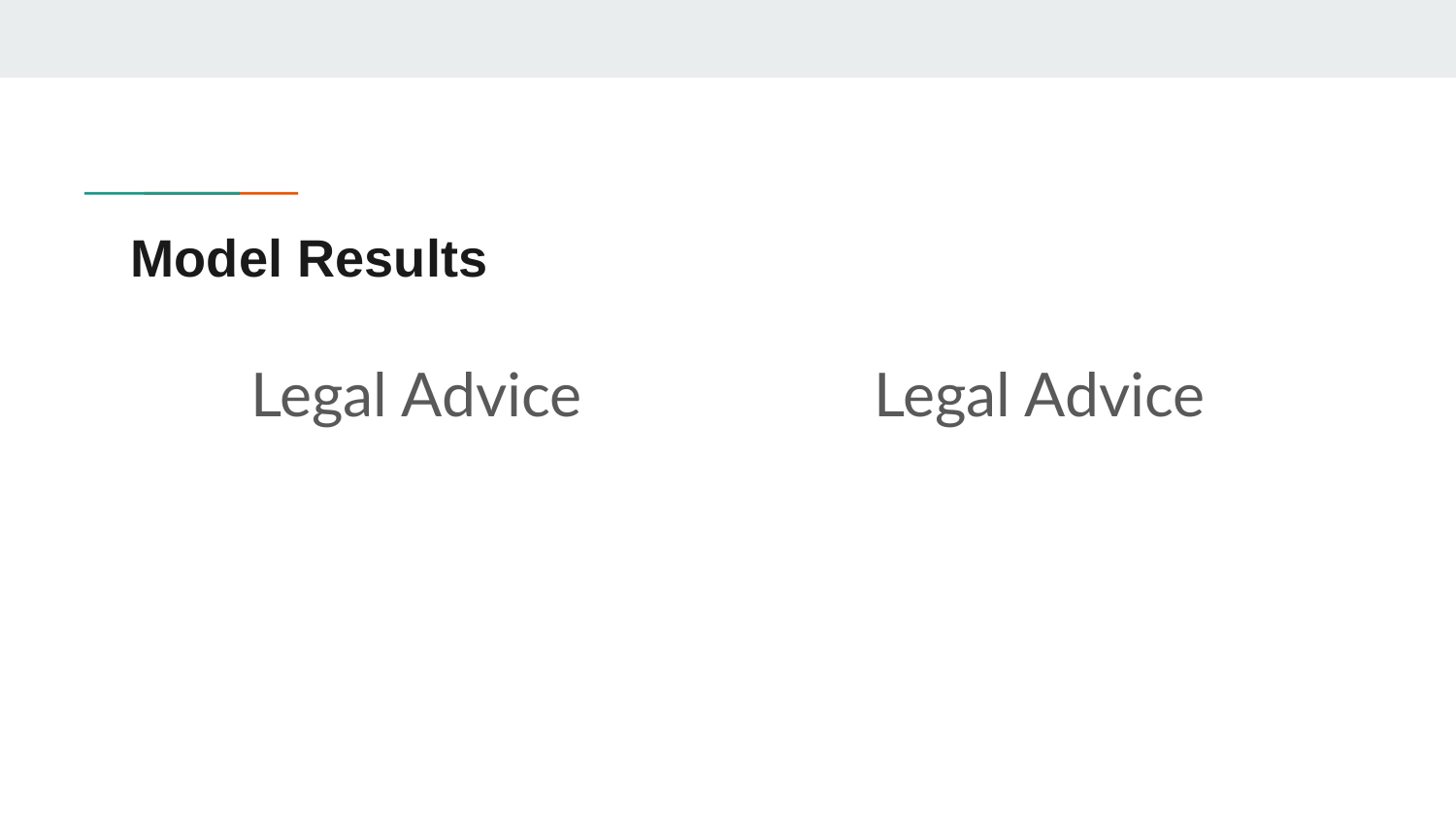

# Model Results
Legal Advice
Legal Advice